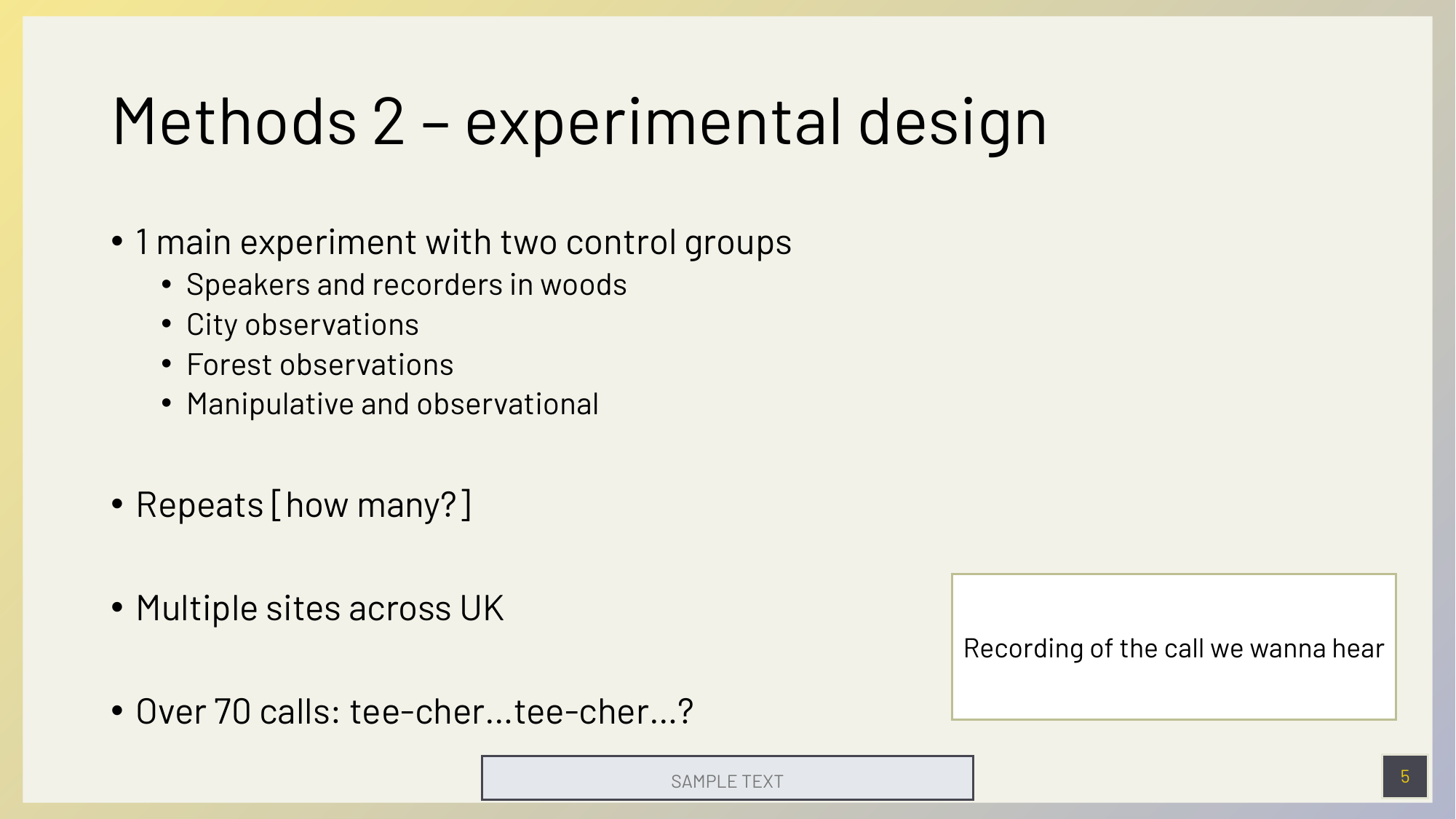

# Methods 2 – experimental design
1 main experiment with two control groups
Speakers and recorders in woods
City observations
Forest observations
Manipulative and observational

Repeats [how many?]

Multiple sites across UK

Over 70 calls: tee-cher…tee-cher…?
Recording of the call we wanna hear
5
SAMPLE TEXT